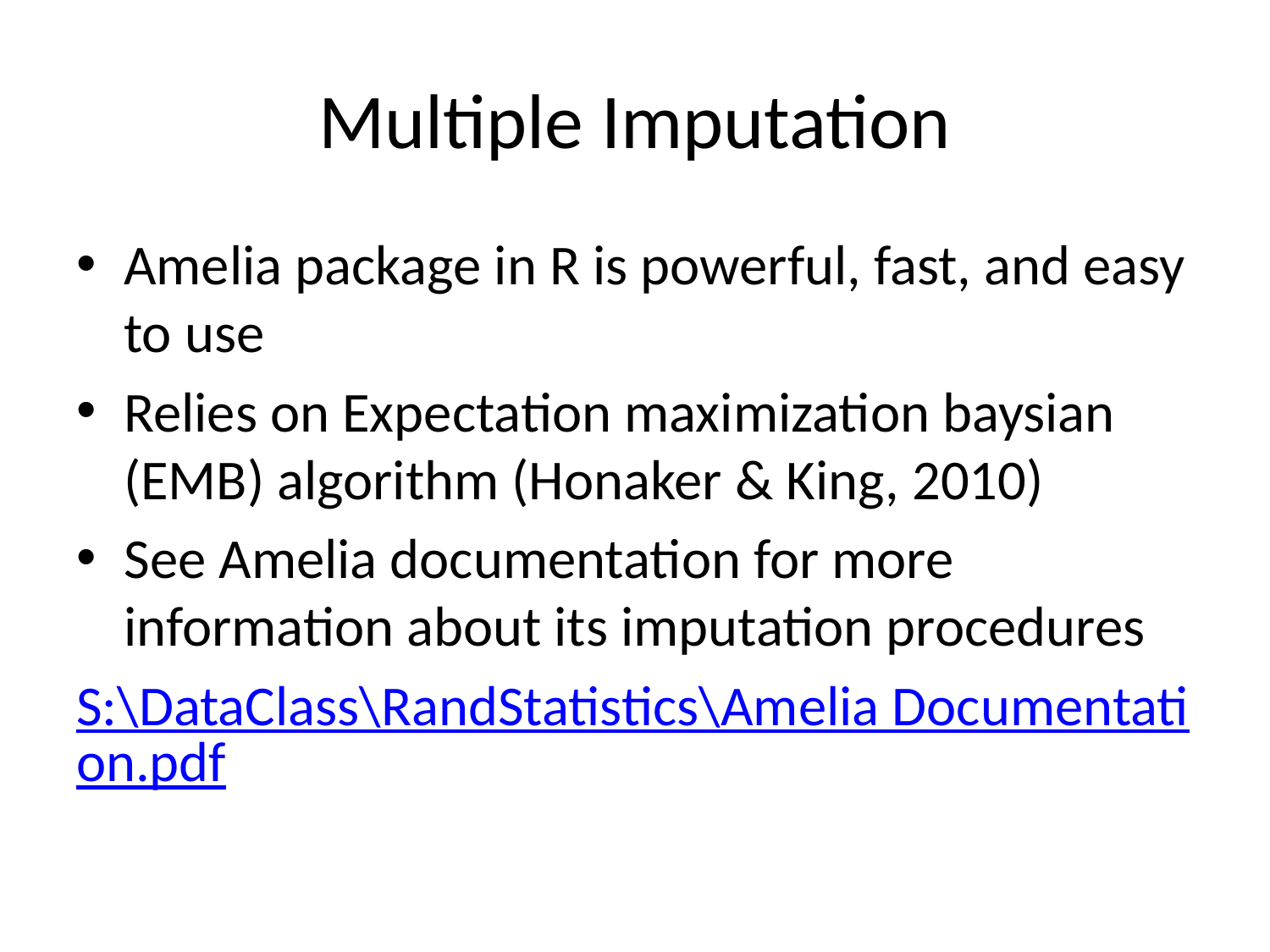

# Multiple Imputation
Amelia package in R is powerful, fast, and easy to use
Relies on Expectation maximization baysian (EMB) algorithm (Honaker & King, 2010)
See Amelia documentation for more information about its imputation procedures
S:\DataClass\RandStatistics\Amelia Documentation.pdf